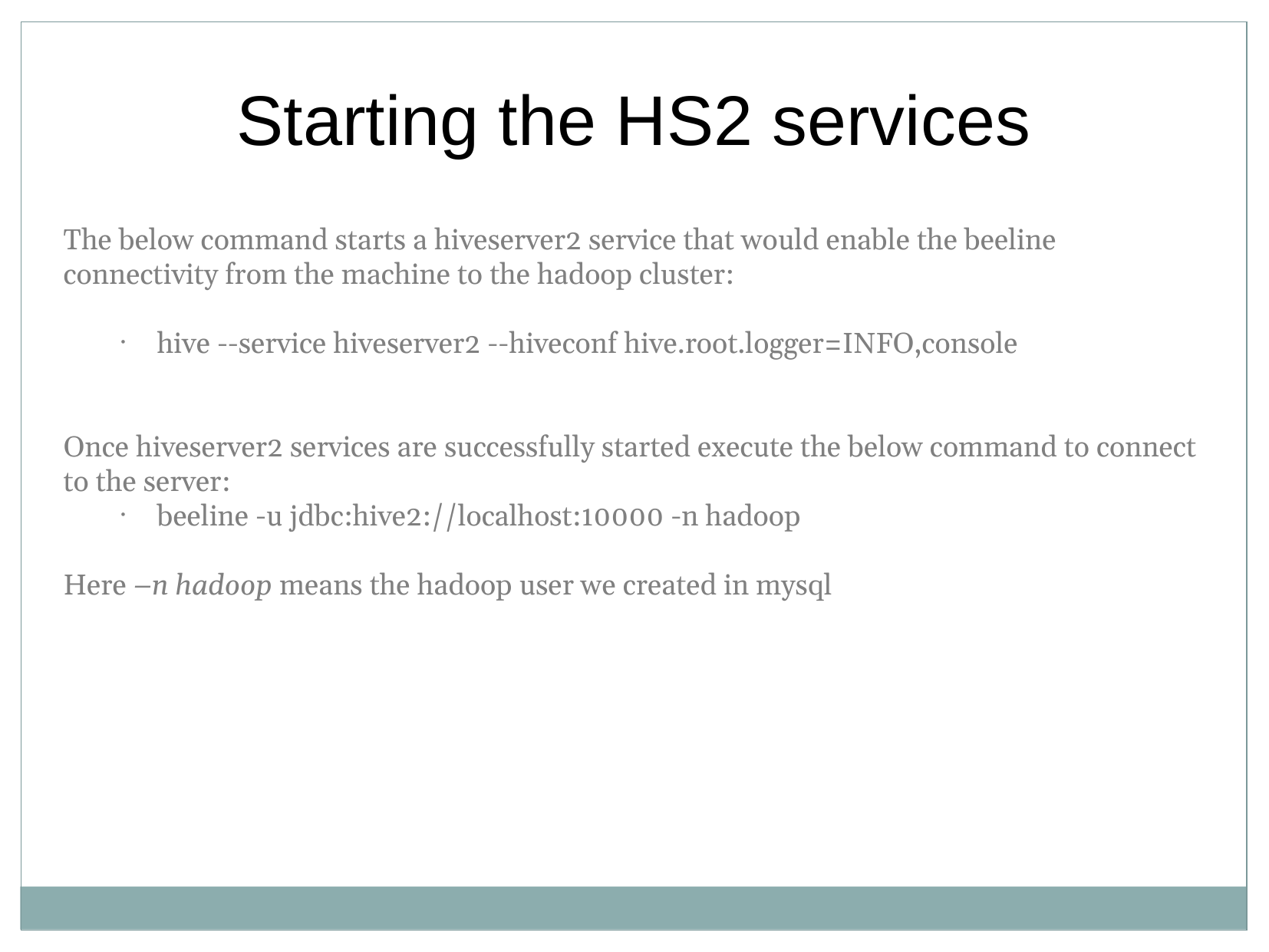

Starting the HS2 services
The below command starts a hiveserver2 service that would enable the beeline connectivity from the machine to the hadoop cluster:

hive --service hiveserver2 --hiveconf hive.root.logger=INFO,console

Once hiveserver2 services are successfully started execute the below command to connect to the server:
beeline -u jdbc:hive2://localhost:10000 -n hadoop

Here –n hadoop means the hadoop user we created in mysql